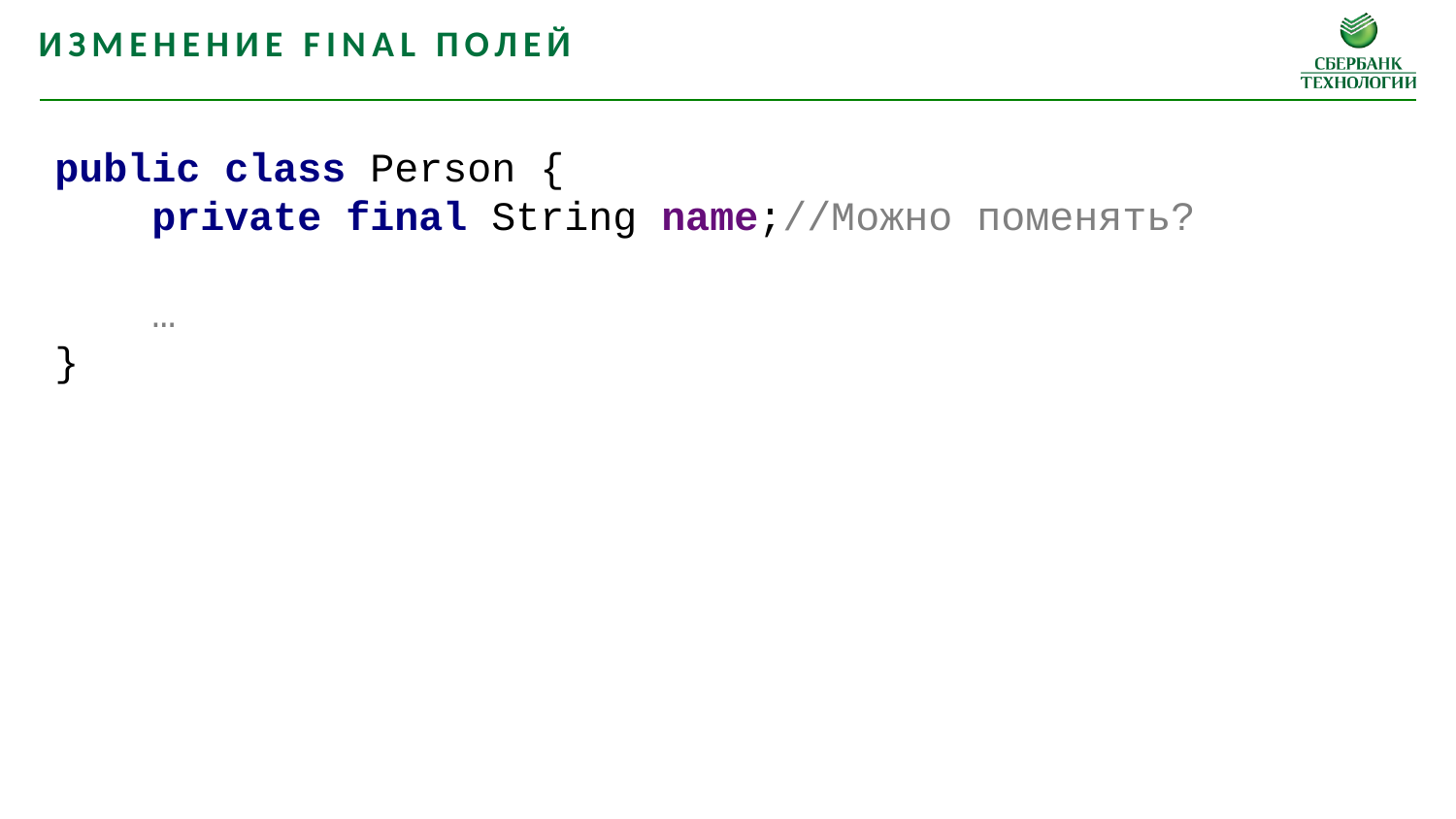

Изменение final полей
public class Person {
    private final String name;//Можно поменять?
    …
}